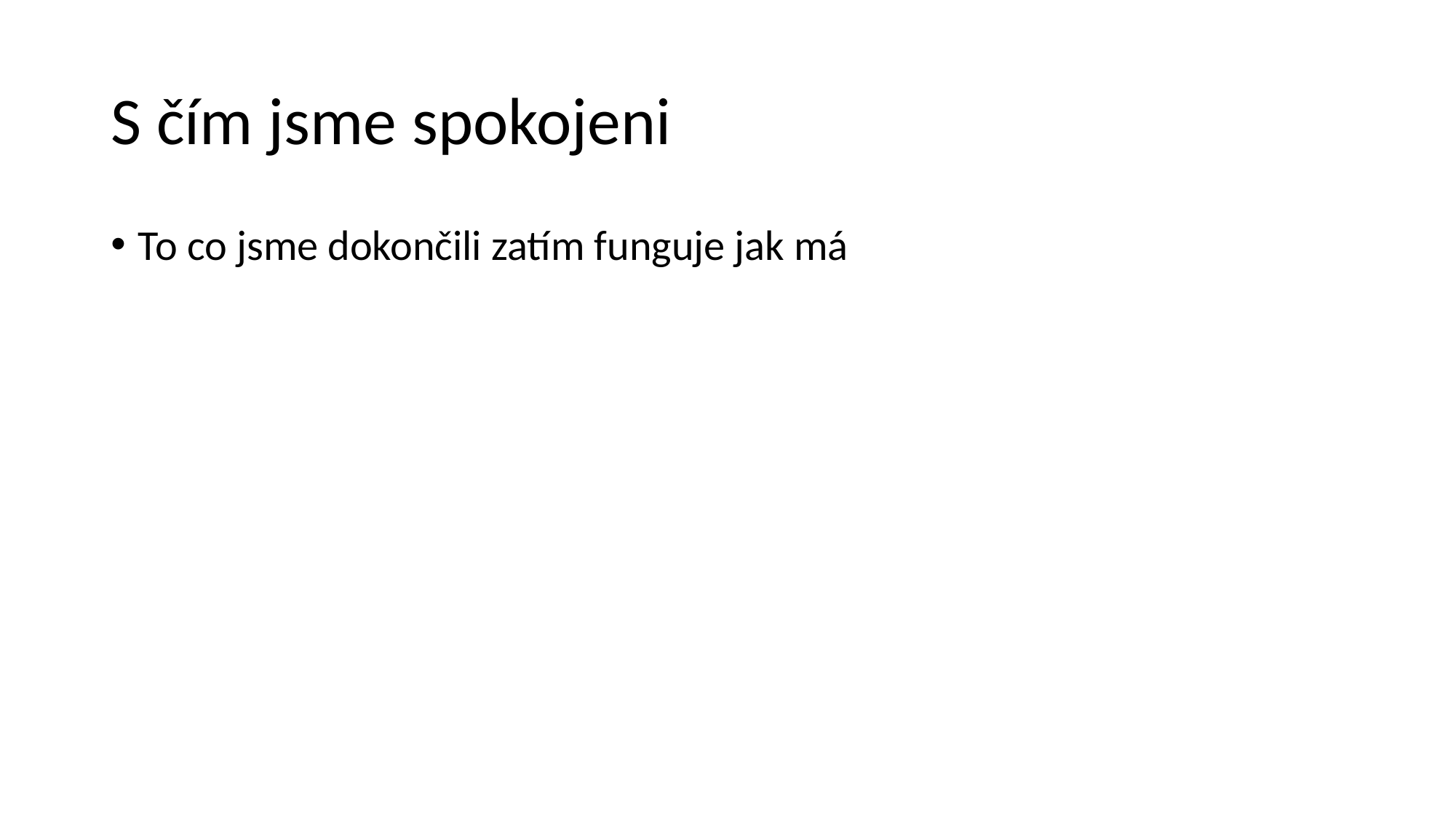

# S čím jsme spokojeni
To co jsme dokončili zatím funguje jak má